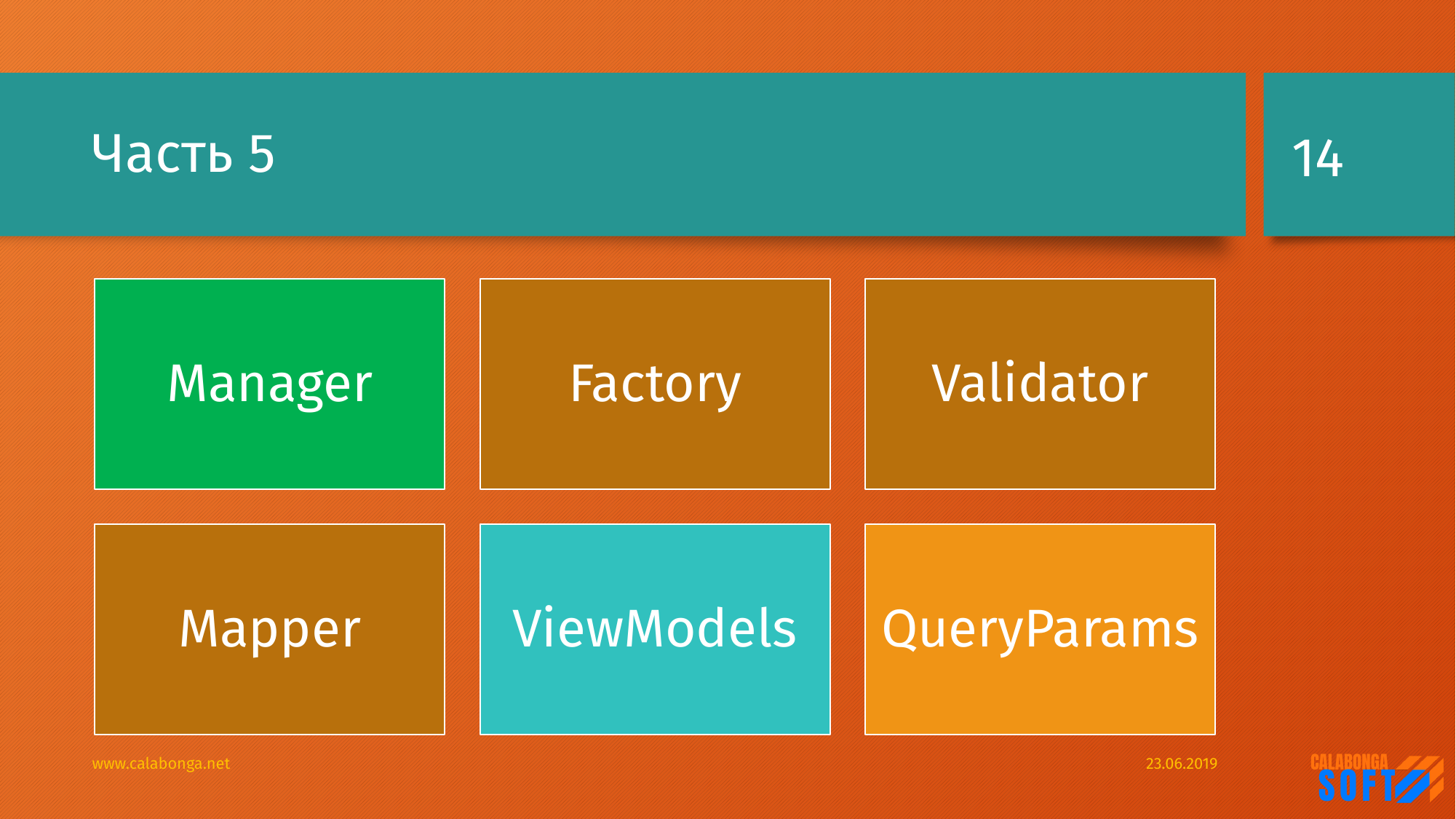

14
# Часть 5
Manager
Factory
Validator
Mapper
ViewModels
QueryParams
www.calabonga.net
23.06.2019